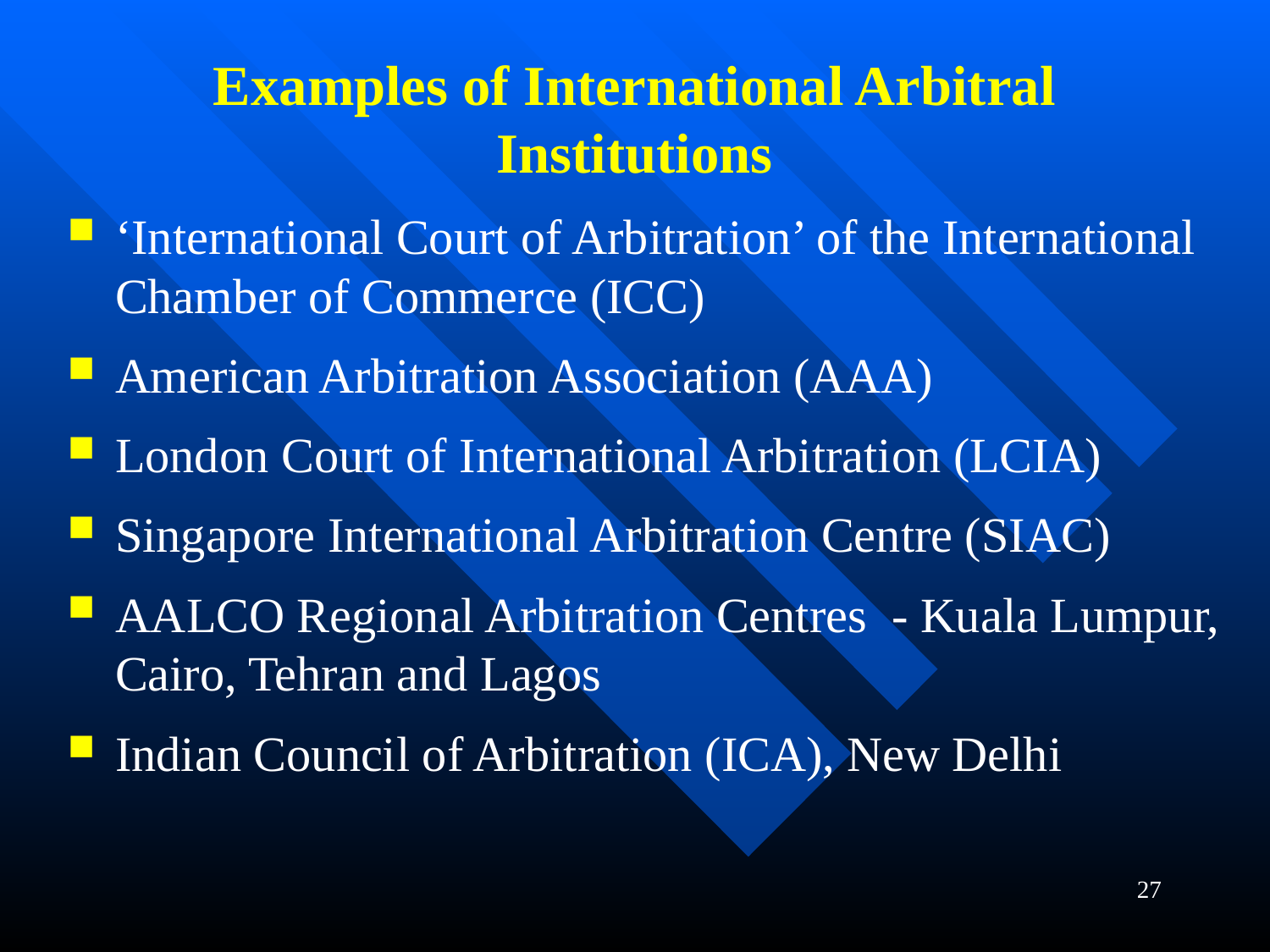

# Examples of International Arbitral Institutions
‘International Court of Arbitration’ of the International Chamber of Commerce (ICC)
American Arbitration Association (AAA)
London Court of International Arbitration (LCIA)
Singapore International Arbitration Centre (SIAC)
AALCO Regional Arbitration Centres  - Kuala Lumpur, Cairo, Tehran and Lagos
Indian Council of Arbitration (ICA), New Delhi
27